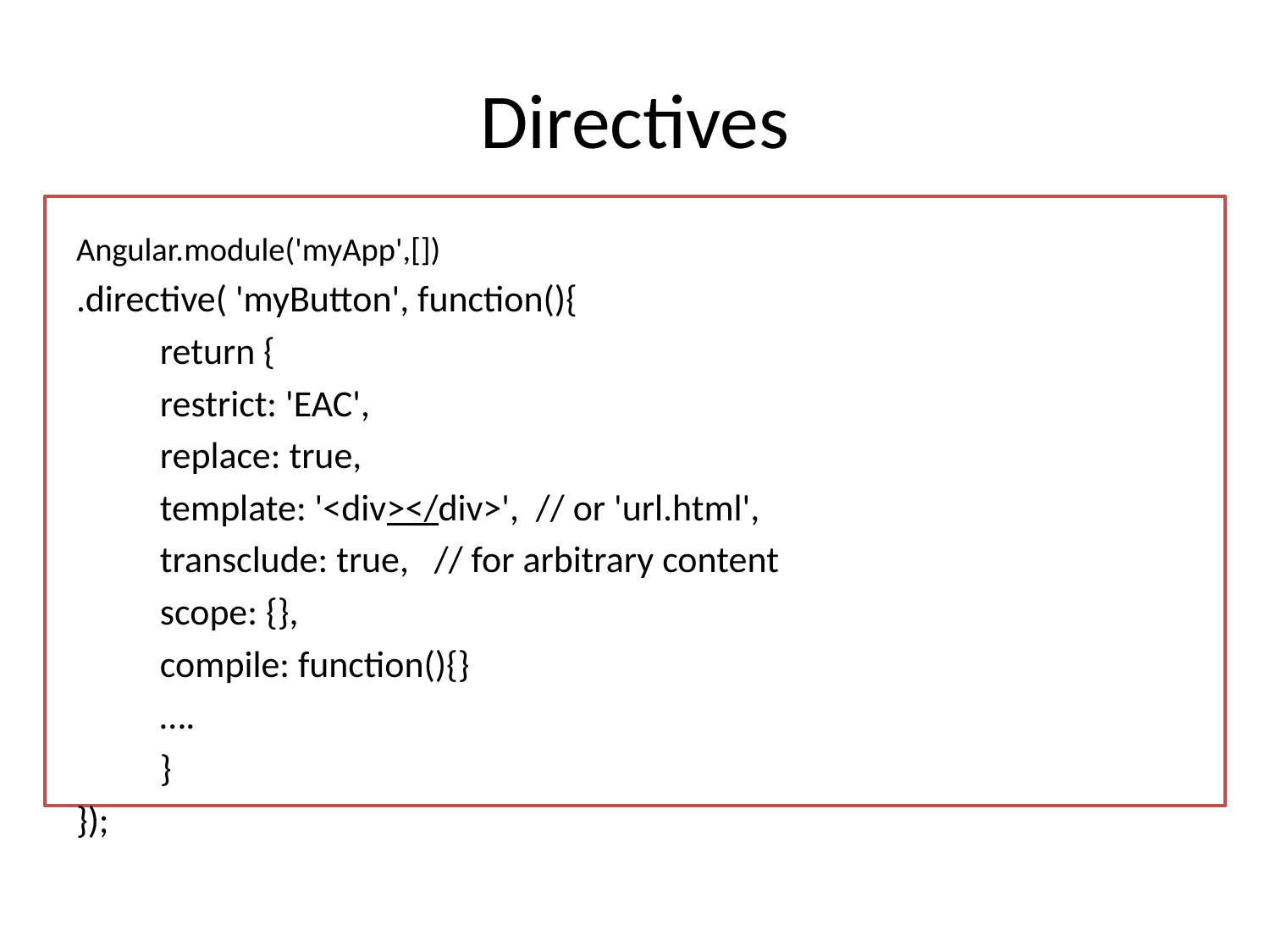

# Directives

Angular.module('myApp',[])
.directive( 'myButton', function(){
	return {
		restrict: 'EAC',
		replace: true,
		template: '<div></div>',  // or 'url.html',
		transclude: true,   // for arbitrary content
		scope: {},
		compile: function(){}
		….
	}
});